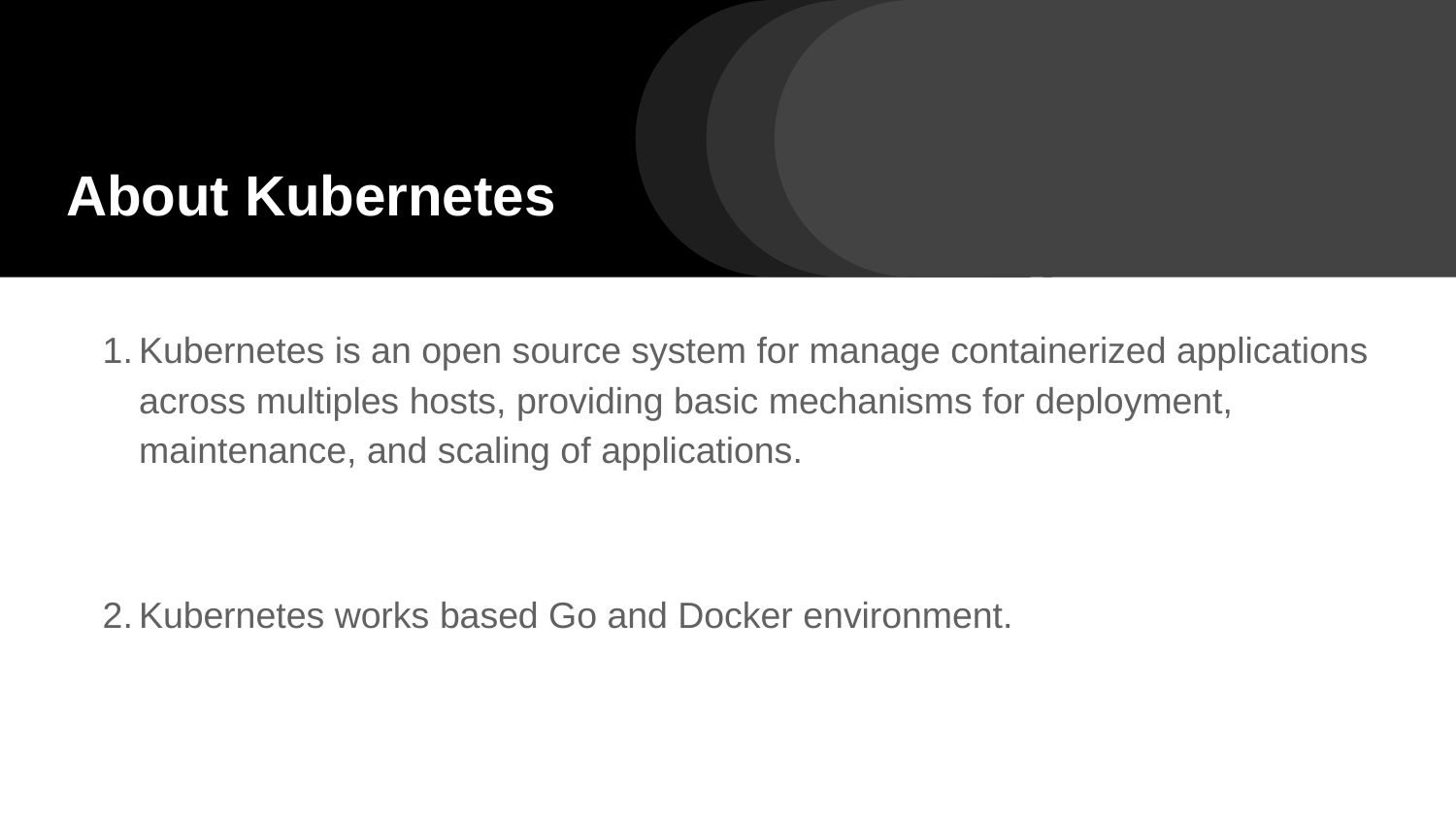

# About Kubernetes
Kubernetes is an open source system for manage containerized applications across multiples hosts, providing basic mechanisms for deployment, maintenance, and scaling of applications.

Kubernetes works based Go and Docker environment.